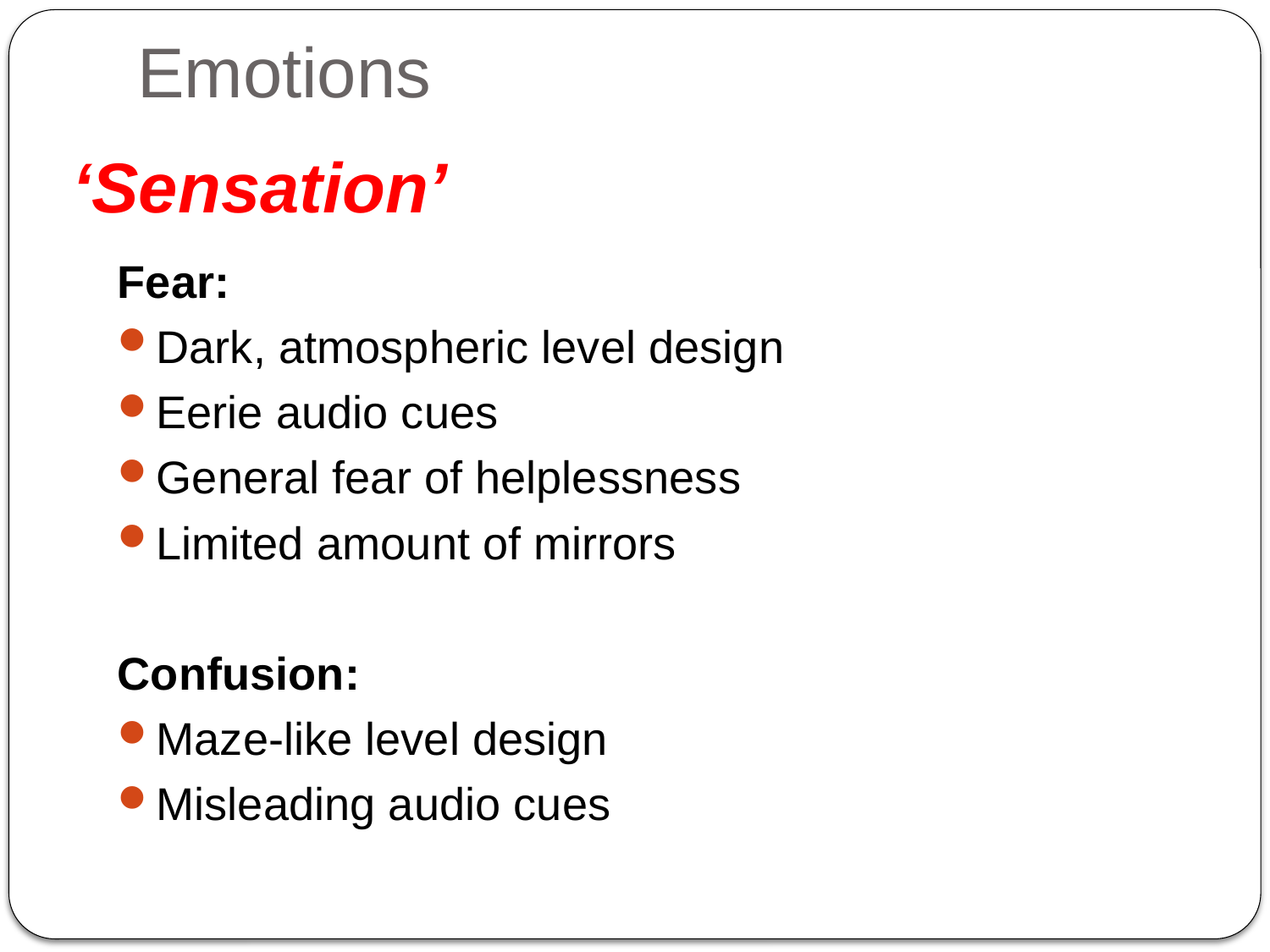

# Emotions
‘Sensation’
Fear:
Dark, atmospheric level design
Eerie audio cues
General fear of helplessness
Limited amount of mirrors

Confusion:
Maze-like level design
Misleading audio cues